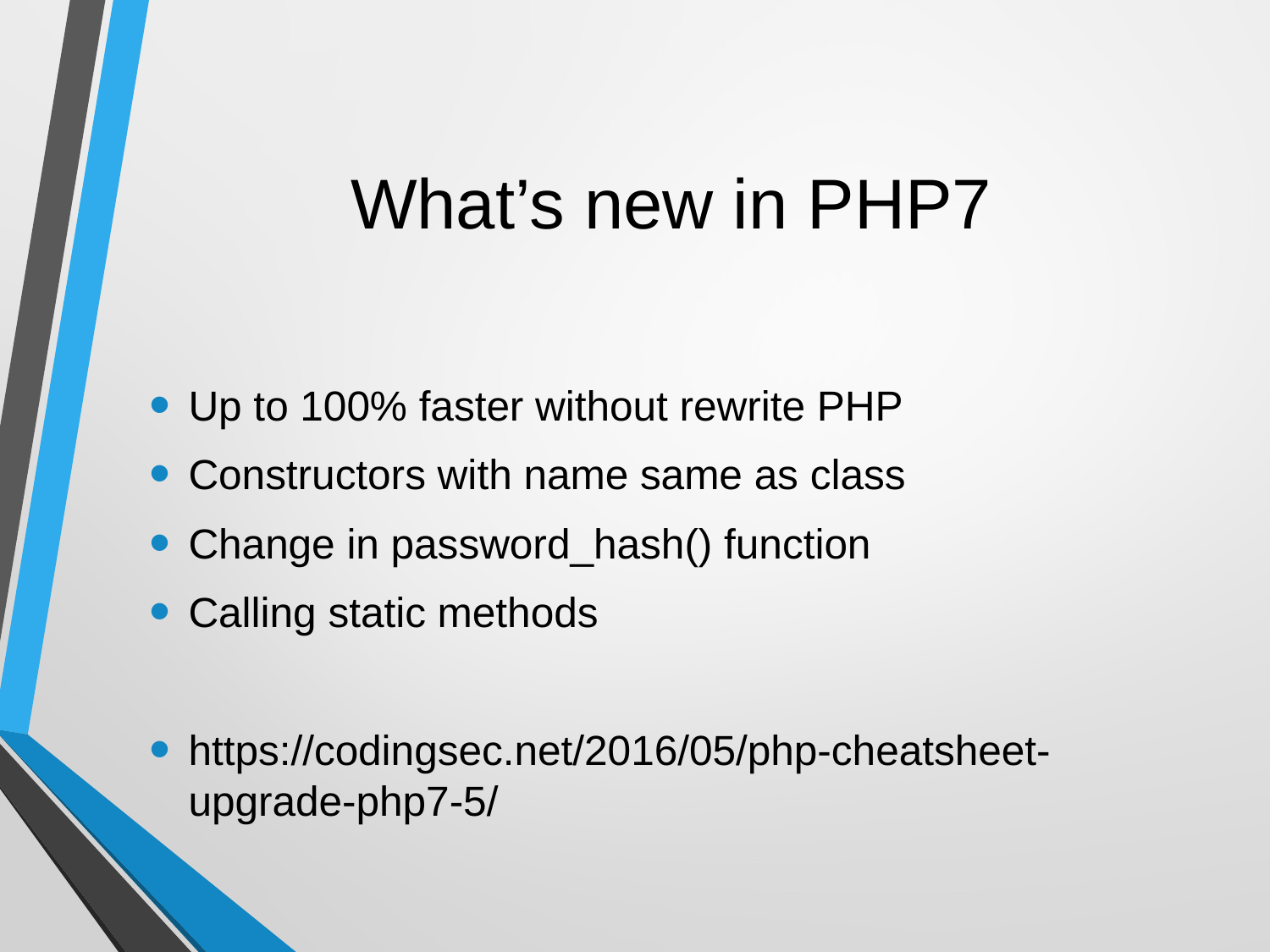

# What’s new in PHP7
Up to 100% faster without rewrite PHP
Constructors with name same as class
Change in password_hash() function
Calling static methods

https://codingsec.net/2016/05/php-cheatsheet-upgrade-php7-5/